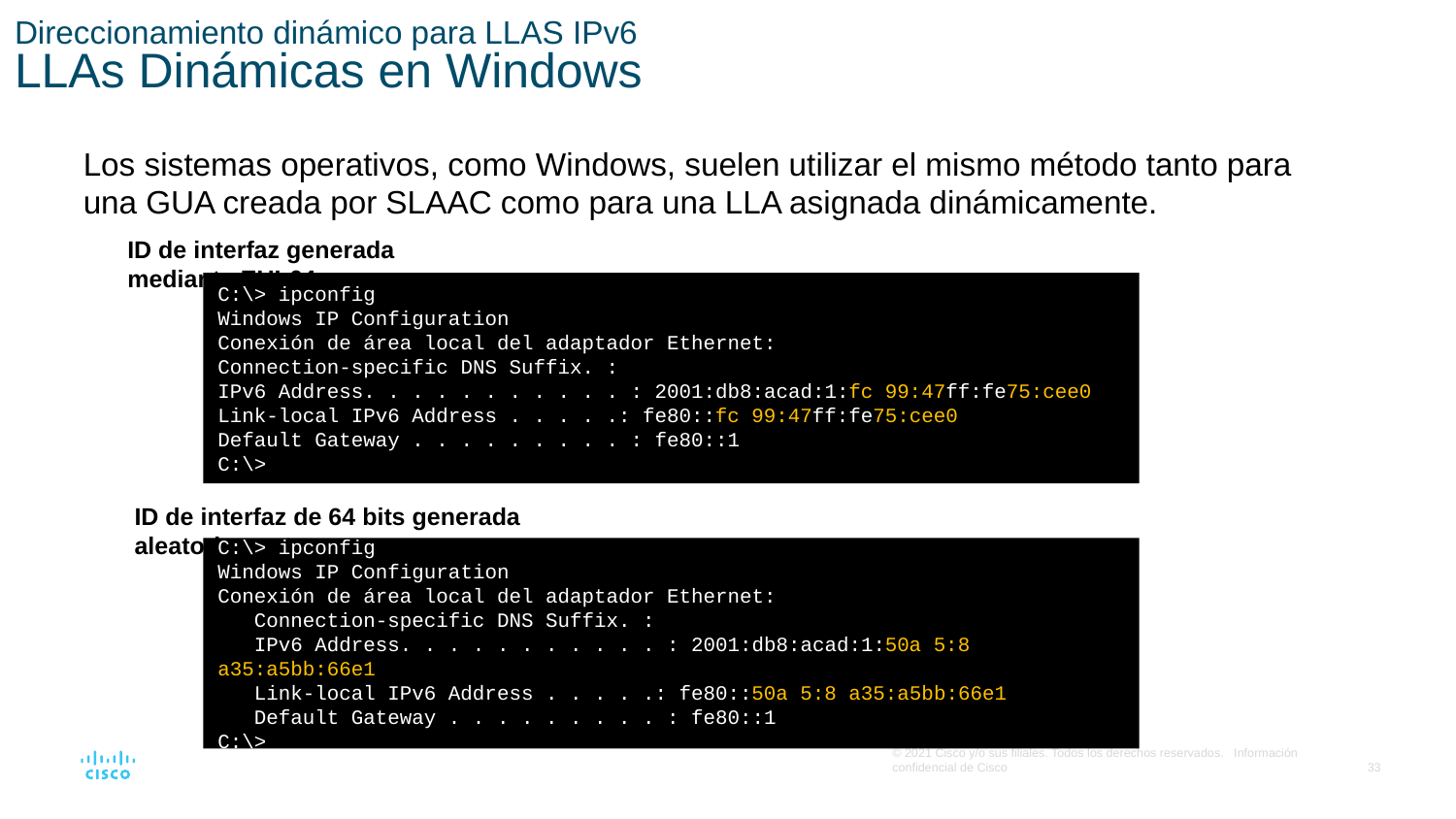

# Direccionamiento dinámico para LLAS IPv6 LLAs Dinámicas en Windows
Los sistemas operativos, como Windows, suelen utilizar el mismo método tanto para una GUA creada por SLAAC como para una LLA asignada dinámicamente.

ID de interfaz generada mediante EUI-64
C:\> ipconfig
Windows IP Configuration
Conexión de área local del adaptador Ethernet:
Connection-specific DNS Suffix. :
IPv6 Address. . . . . . . . . . . : 2001:db8:acad:1:fc 99:47ff:fe75:cee0
Link-local IPv6 Address . . . . .: fe80::fc 99:47ff:fe75:cee0
Default Gateway . . . . . . . . . : fe80::1
C:\>
ID de interfaz de 64 bits generada aleatoriamente
C:\> ipconfig
Windows IP Configuration
Conexión de área local del adaptador Ethernet:
   Connection-specific DNS Suffix. :
   IPv6 Address. . . . . . . . . . . : 2001:db8:acad:1:50a 5:8 a35:a5bb:66e1
   Link-local IPv6 Address . . . . .: fe80::50a 5:8 a35:a5bb:66e1
   Default Gateway . . . . . . . . . : fe80::1
C:\>